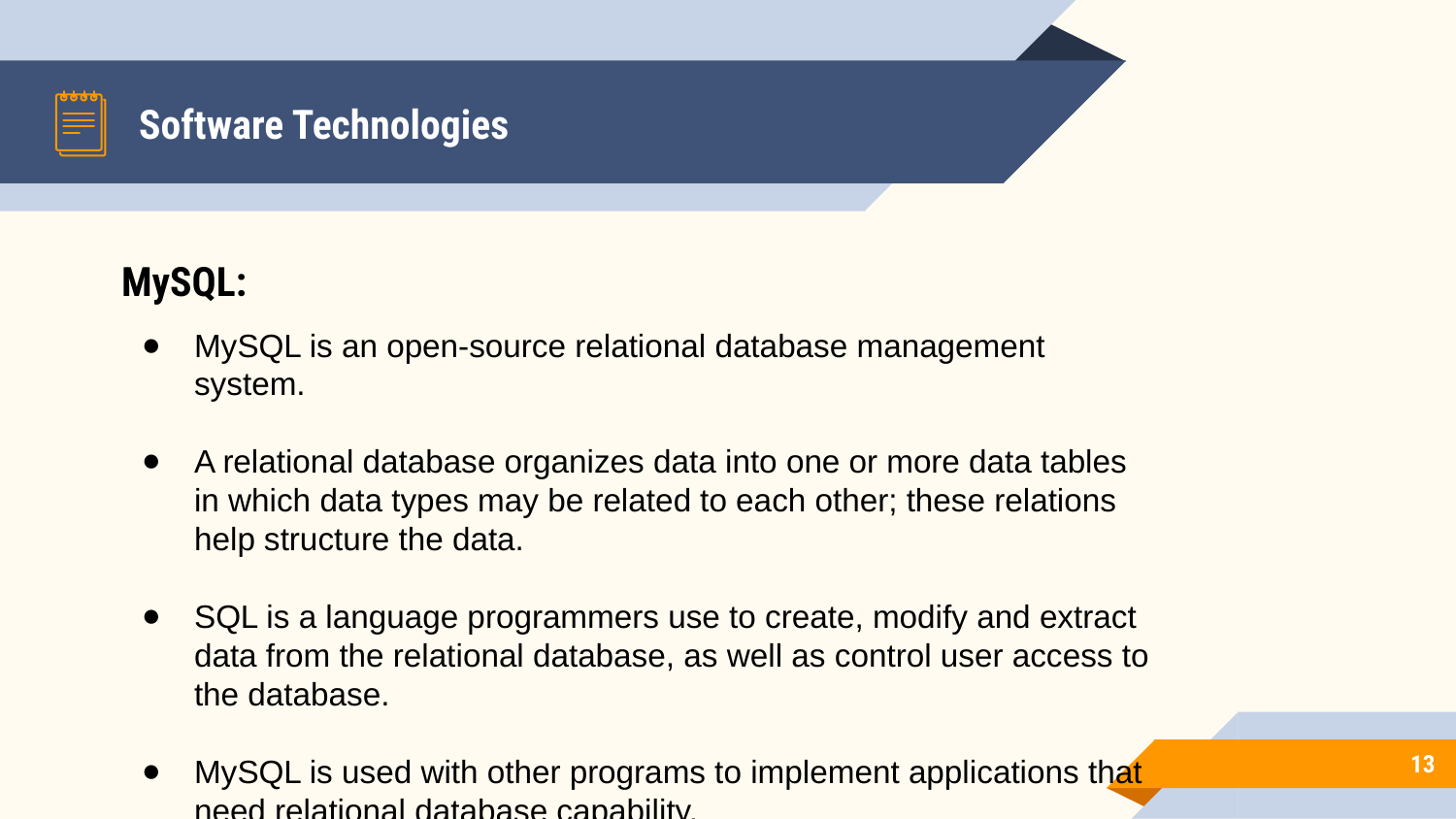

# Software Technologies

MySQL:
MySQL is an open-source relational database management system.

A relational database organizes data into one or more data tables in which data types may be related to each other; these relations help structure the data.

SQL is a language programmers use to create, modify and extract data from the relational database, as well as control user access to the database.

MySQL is used with other programs to implement applications that need relational database capability.
13